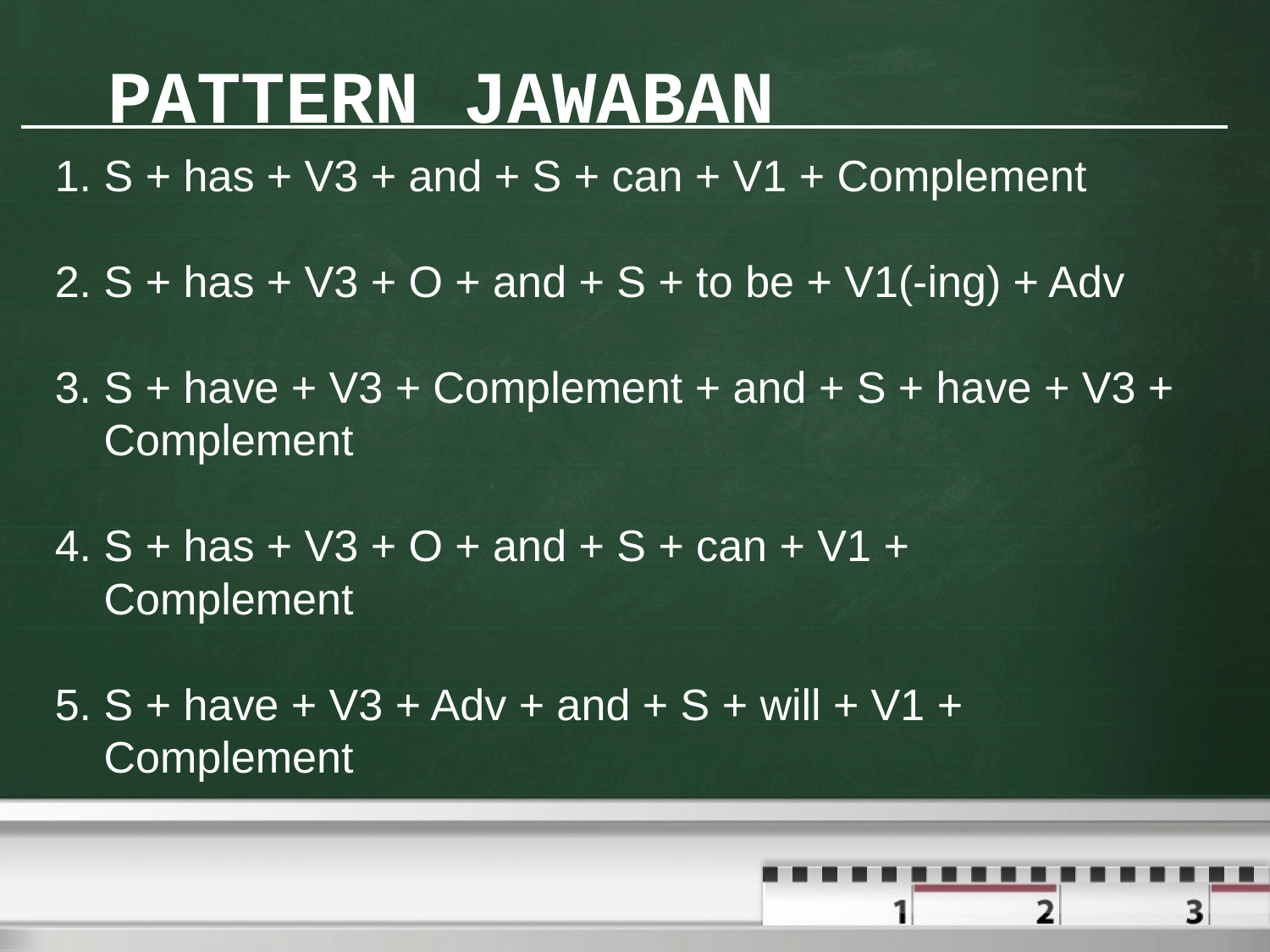

PATTERN JAWABAN
|  |
| --- |
1. S + has + V3 + and + S + can + V1 + Complement

2. S + has + V3 + O + and + S + to be + V1(-ing) + Adv

3. S + have + V3 + Complement + and + S + have + V3 +
    Complement

4. S + has + V3 + O + and + S + can + V1 +
    Complement

5. S + have + V3 + Adv + and + S + will + V1 +
    Complement